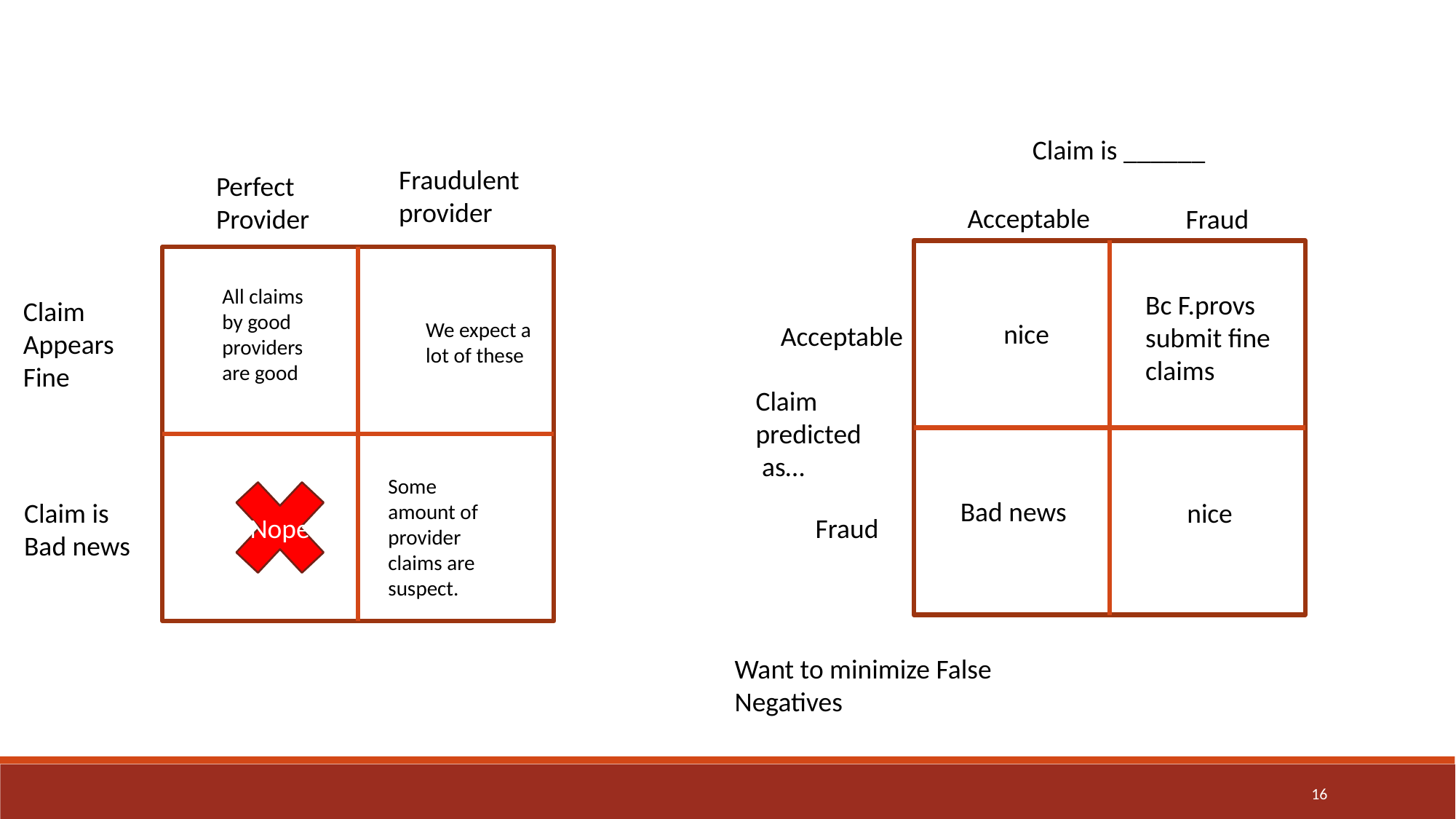

Claim is ______
Fraudulent provider
Perfect Provider
Acceptable
Fraud

All claims by good providers are good
Bc F.provs submit fine claims
Claim Appears Fine
We expect a lot of these
nice
Acceptable
Claim predicted
 as…
Nope
Some amount of provider claims are suspect.
Bad news
Claim is Bad news
nice
Fraud
Want to minimize False Negatives
16